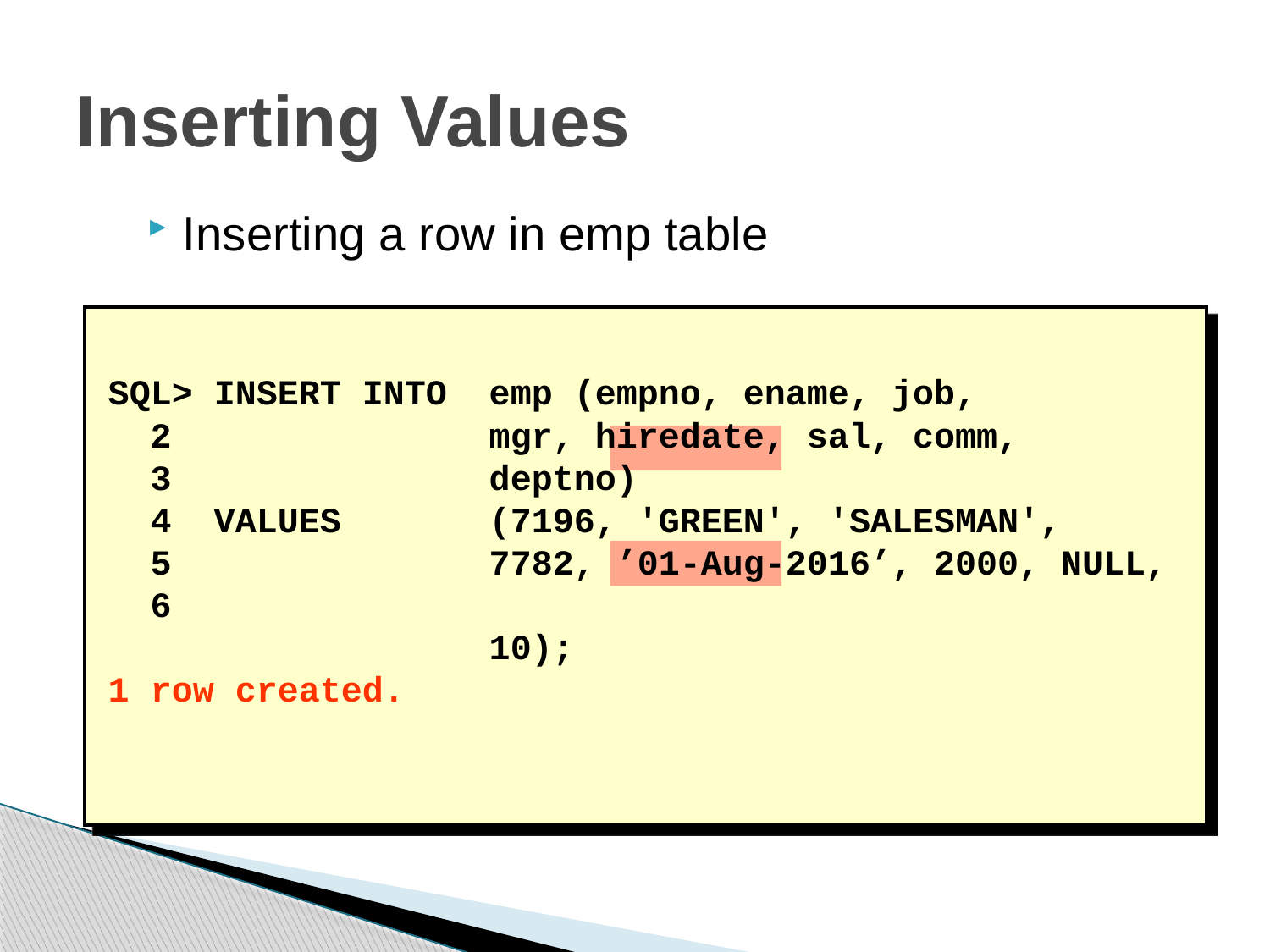

# Inserting Values
Inserting a row in emp table

SQL> INSERT INTO	emp (empno, ename, job,
  2			mgr, hiredate, sal, comm,
  3			deptno)
  4  VALUES		(7196, 'GREEN', 'SALESMAN',
  5			7782, ’01-Aug-2016’, 2000, NULL,
  6
			10);
1 row created.